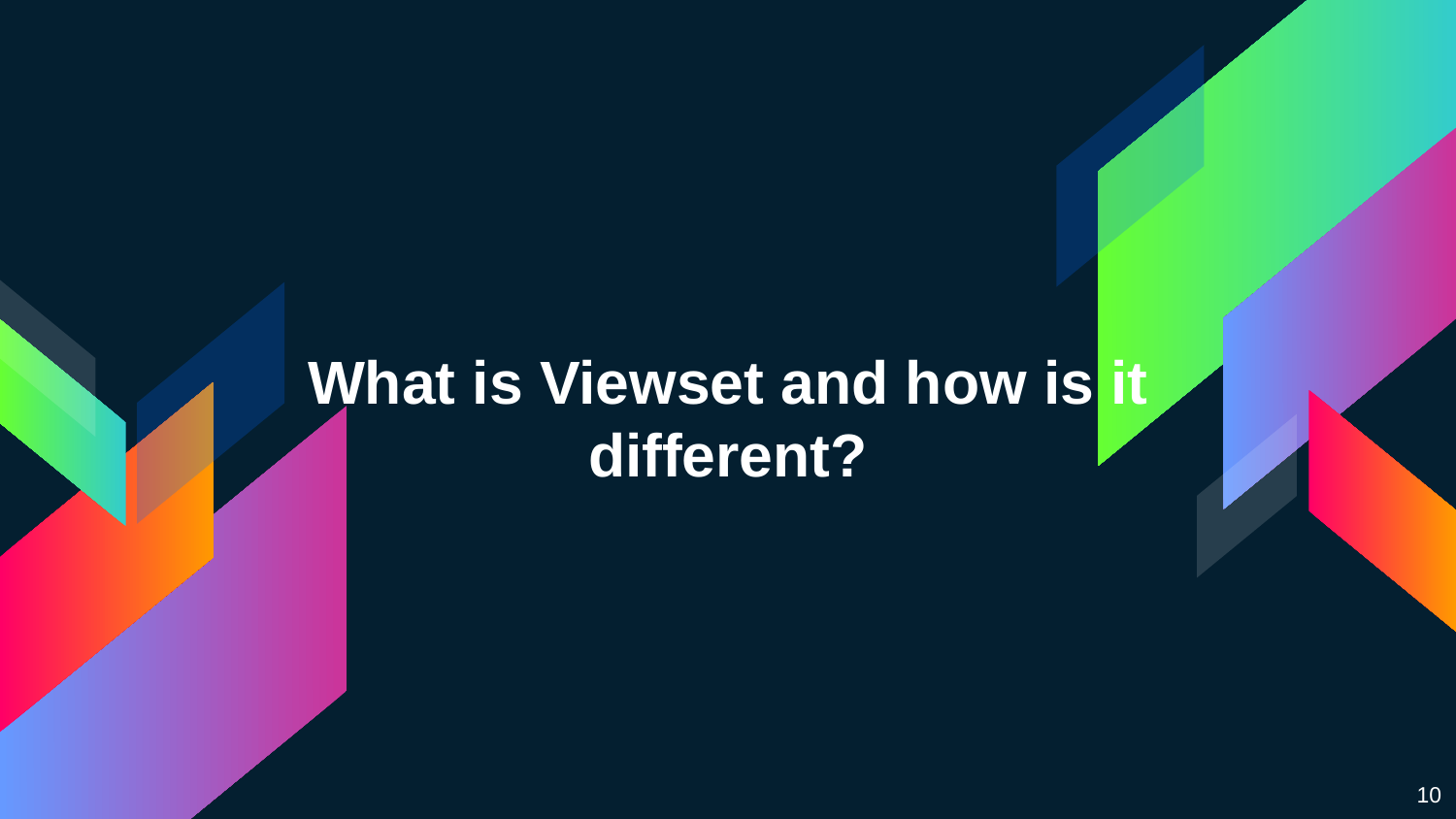

# What is Viewset and how is it different?
10